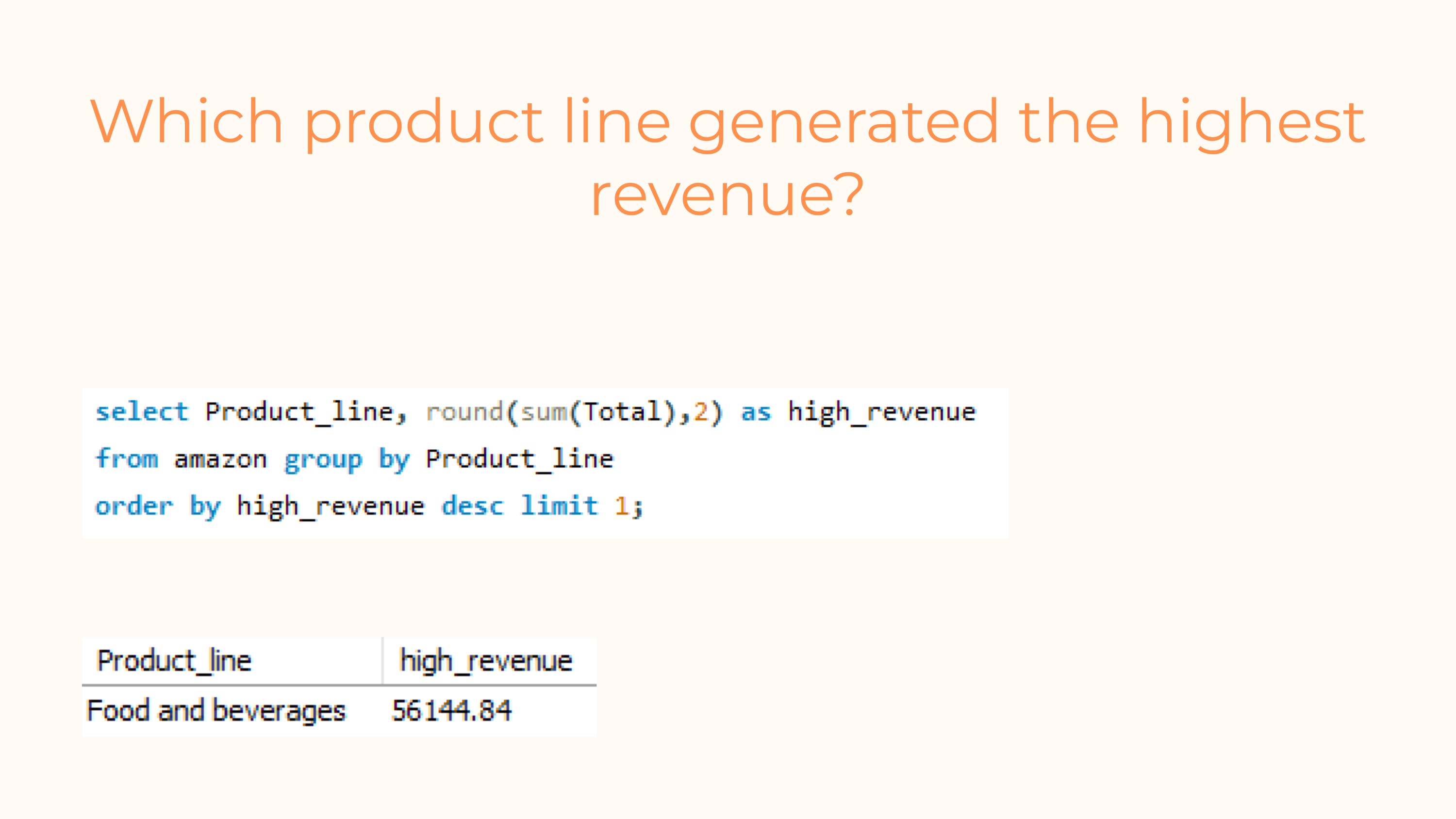

Which product line generated the highest revenue?